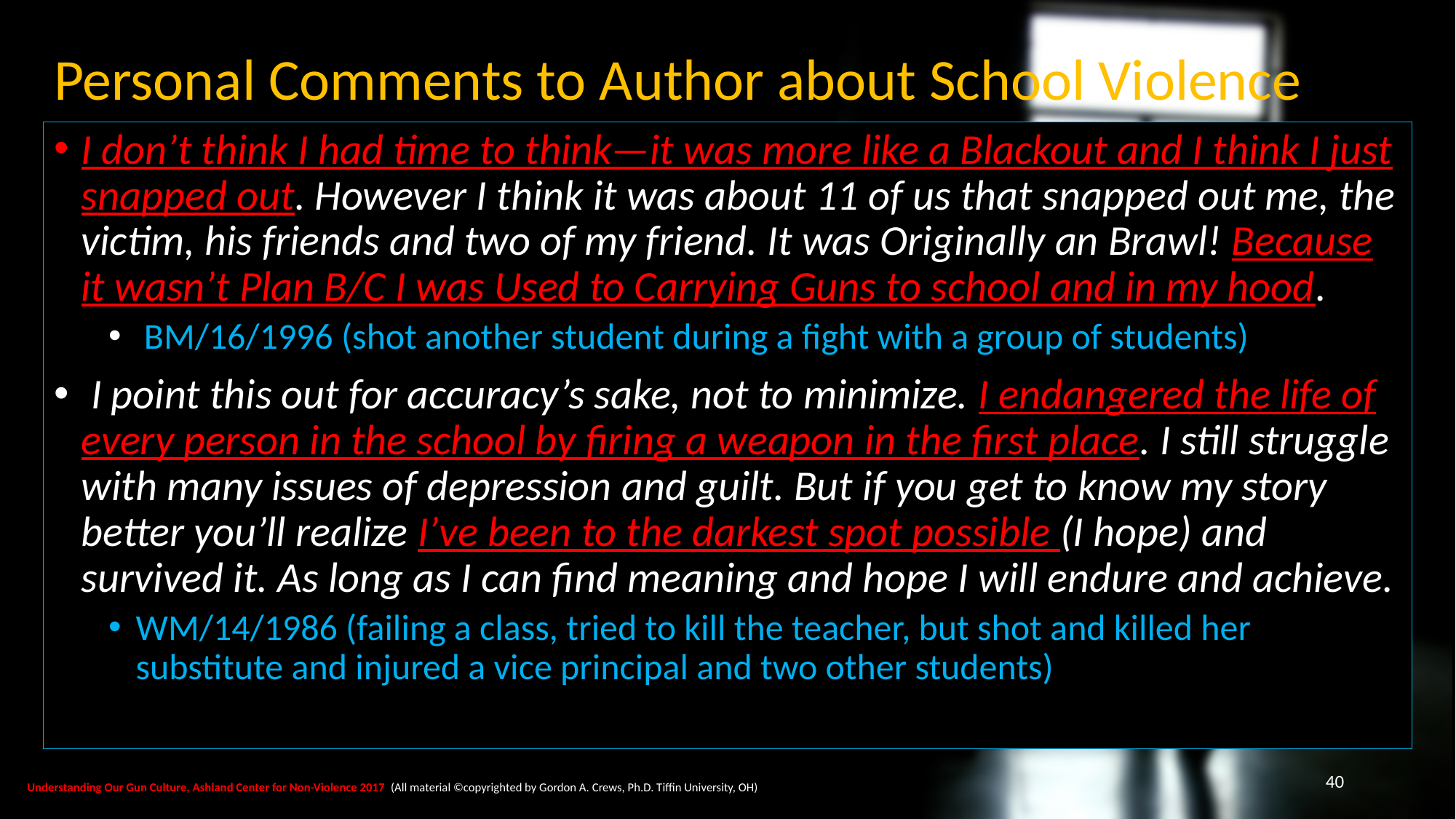

# Personal Comments to Author about School Violence
I don’t think I had time to think—it was more like a Blackout and I think I just snapped out. However I think it was about 11 of us that snapped out me, the victim, his friends and two of my friend. It was Originally an Brawl! Because it wasn’t Plan B/C I was Used to Carrying Guns to school and in my hood.
 BM/16/1996 (shot another student during a fight with a group of students)
 I point this out for accuracy’s sake, not to minimize. I endangered the life of every person in the school by firing a weapon in the first place. I still struggle with many issues of depression and guilt. But if you get to know my story better you’ll realize I’ve been to the darkest spot possible (I hope) and survived it. As long as I can find meaning and hope I will endure and achieve.
WM/14/1986 (failing a class, tried to kill the teacher, but shot and killed her substitute and injured a vice principal and two other students)

40
Understanding Our Gun Culture, Ashland Center for Non-Violence 2017  (All material ©copyrighted by Gordon A. Crews, Ph.D. Tiffin University, OH)